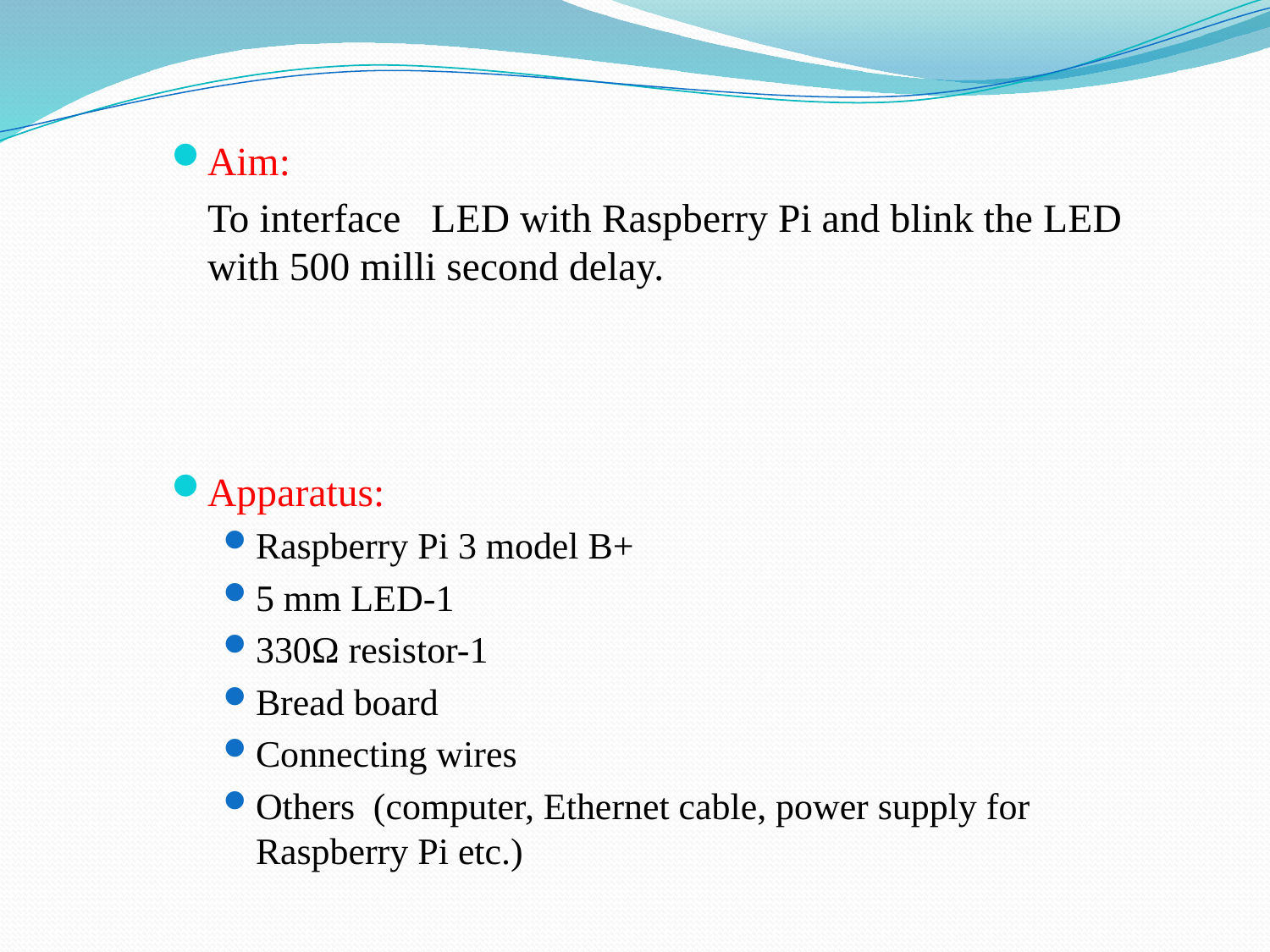

Aim:
	To interface   LED with Raspberry Pi and blink the LED with 500 milli second delay.

Apparatus:
Raspberry Pi 3 model B+
5 mm LED-1
330Ω resistor-1
Bread board
Connecting wires
Others  (computer, Ethernet cable, power supply for Raspberry Pi etc.)